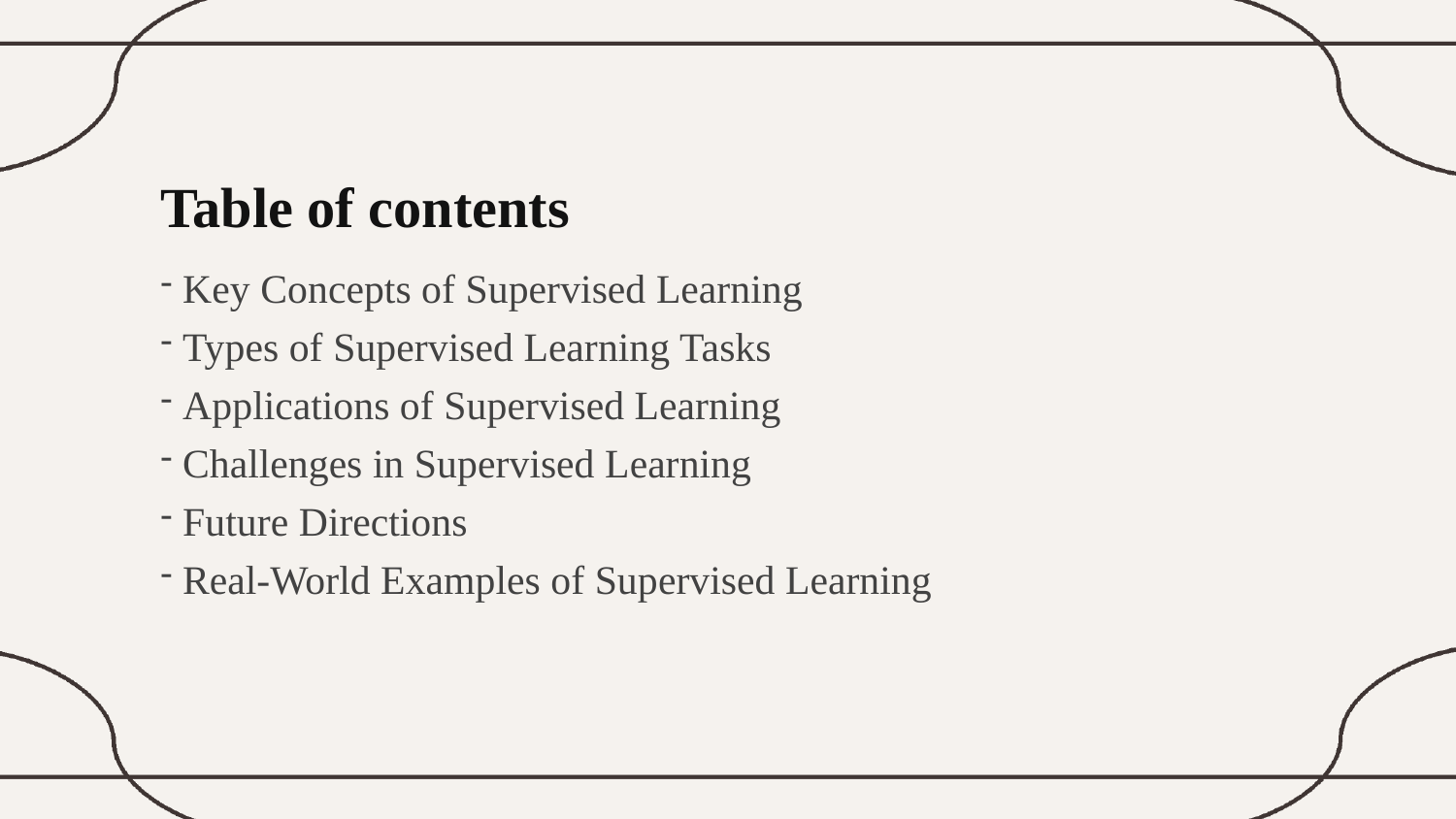

Table of contents
 Key Concepts of Supervised Learning
 Types of Supervised Learning Tasks
 Applications of Supervised Learning
 Challenges in Supervised Learning
 Future Directions
 Real-World Examples of Supervised Learning